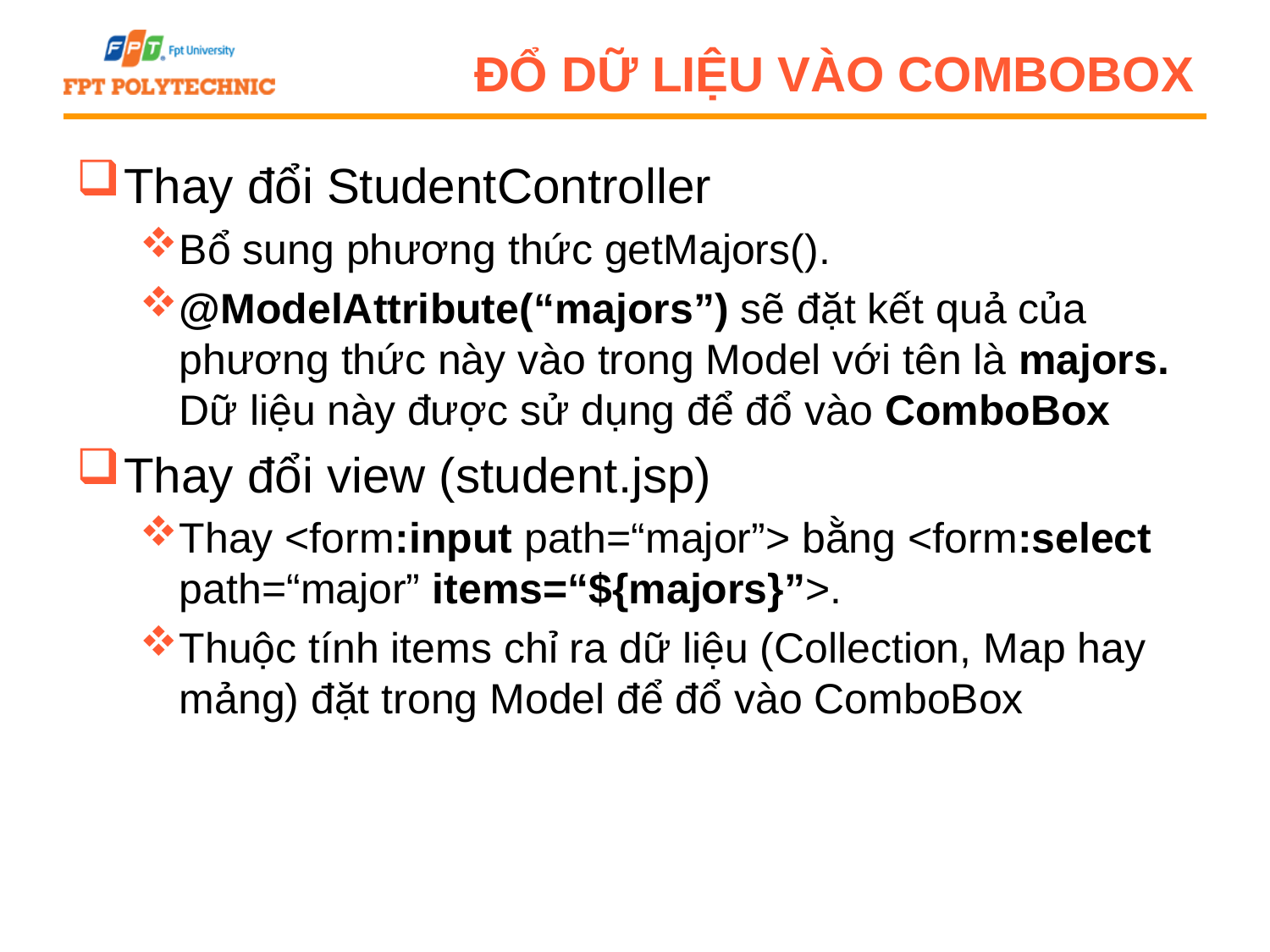

# Đổ dữ liệu vào ComboBox
Thay đổi StudentController
Bổ sung phương thức getMajors().
@ModelAttribute(“majors”) sẽ đặt kết quả của phương thức này vào trong Model với tên là majors. Dữ liệu này được sử dụng để đổ vào ComboBox
Thay đổi view (student.jsp)
Thay <form:input path=“major”> bằng <form:select path=“major” items=“${majors}”>.
Thuộc tính items chỉ ra dữ liệu (Collection, Map hay mảng) đặt trong Model để đổ vào ComboBox